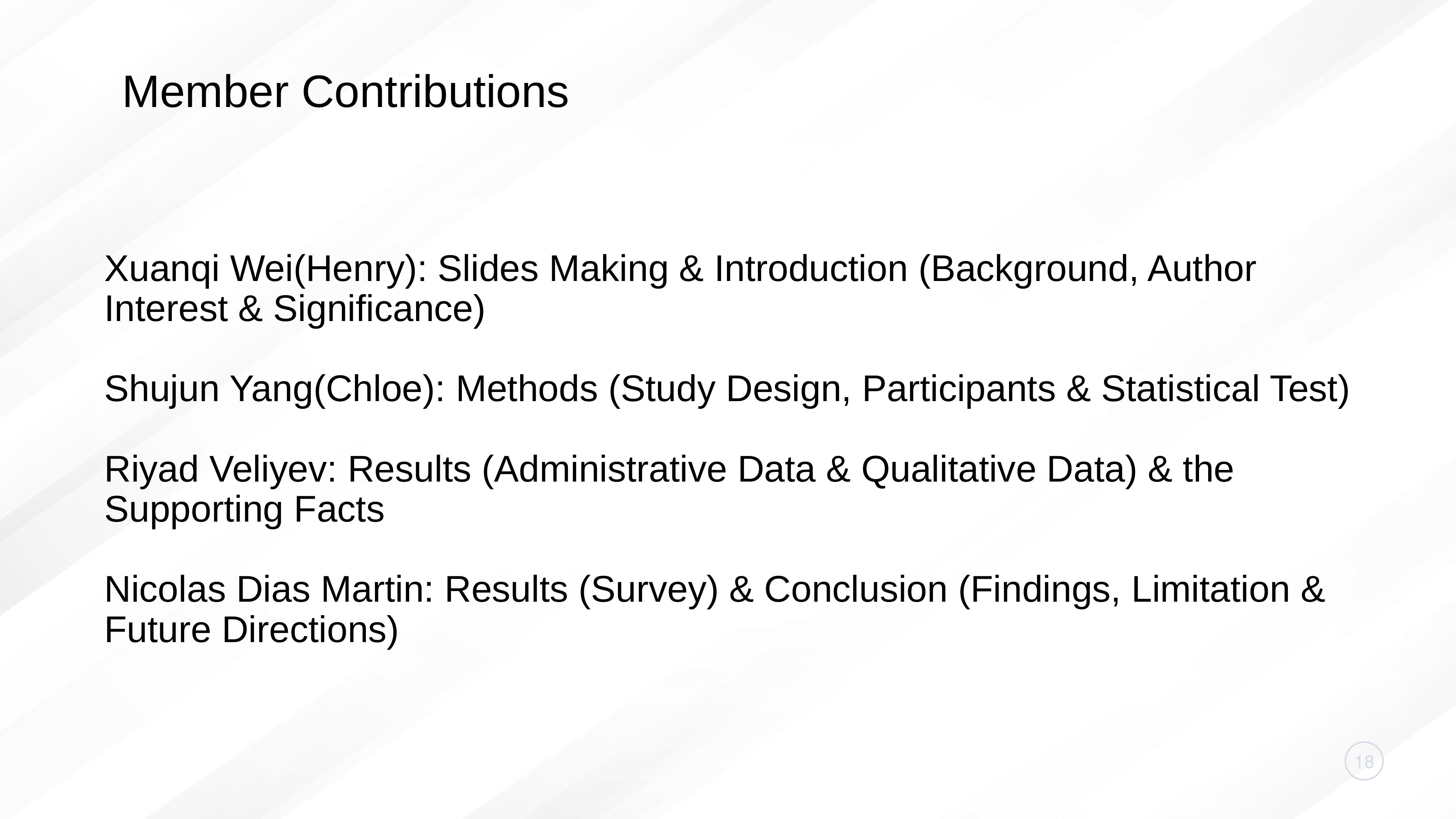

Member Contributions
Xuanqi Wei(Henry): Slides Making & Introduction (Background, Author Interest & Significance)

Shujun Yang(Chloe): Methods (Study Design, Participants & Statistical Test)

Riyad Veliyev: Results (Administrative Data & Qualitative Data) & the Supporting Facts

Nicolas Dias Martin: Results (Survey) & Conclusion (Findings, Limitation & Future Directions)
18